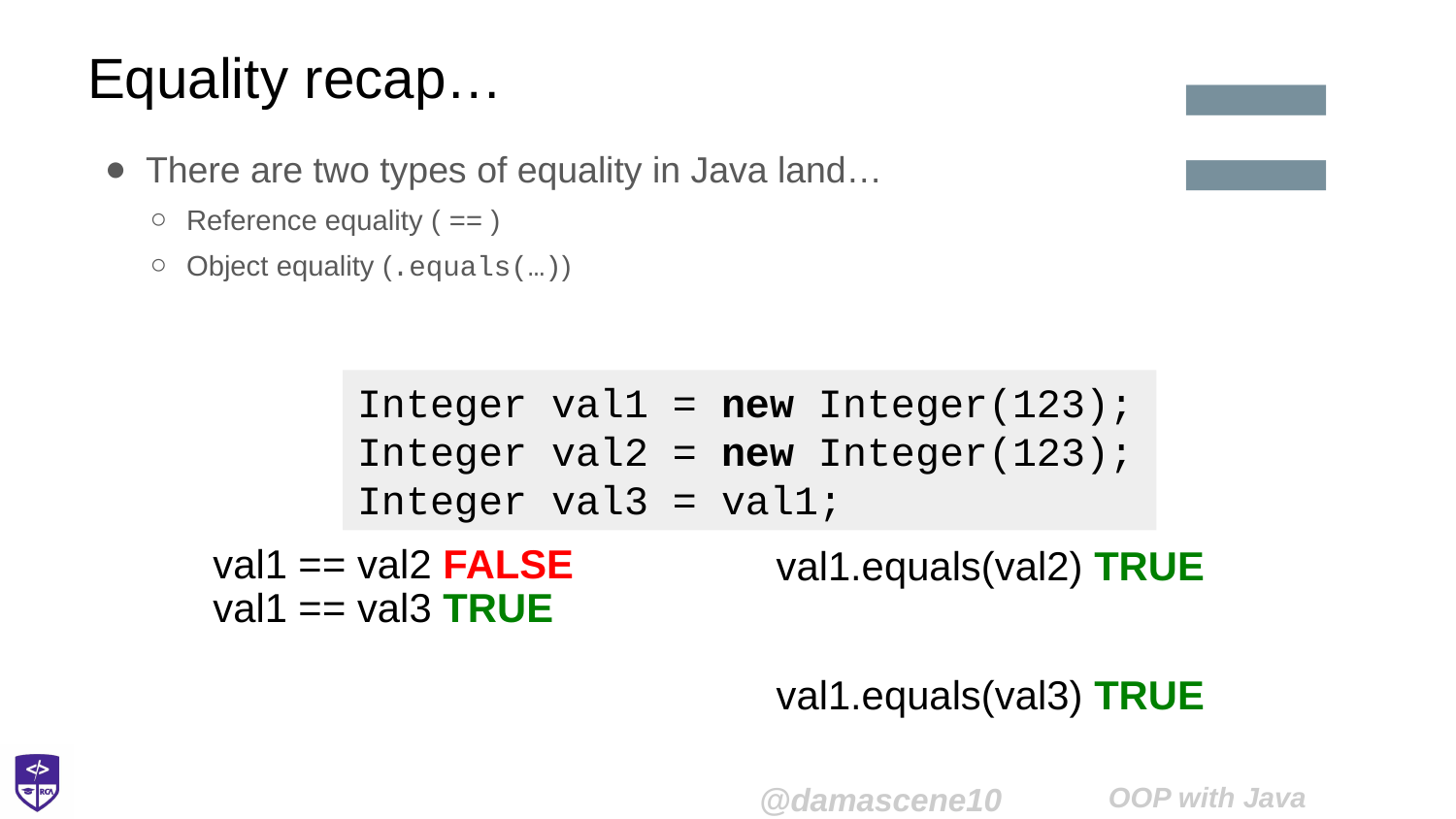

=
# Equality recap…
There are two types of equality in Java land…
Reference equality ( == )
Object equality (.equals(…))
Integer val1 = new Integer(123);
Integer val2 = new Integer(123);
Integer val3 = val1;
val1 == val2 FALSE
val1.equals(val2) TRUE
val1 == val3 TRUE
val1.equals(val3) TRUE